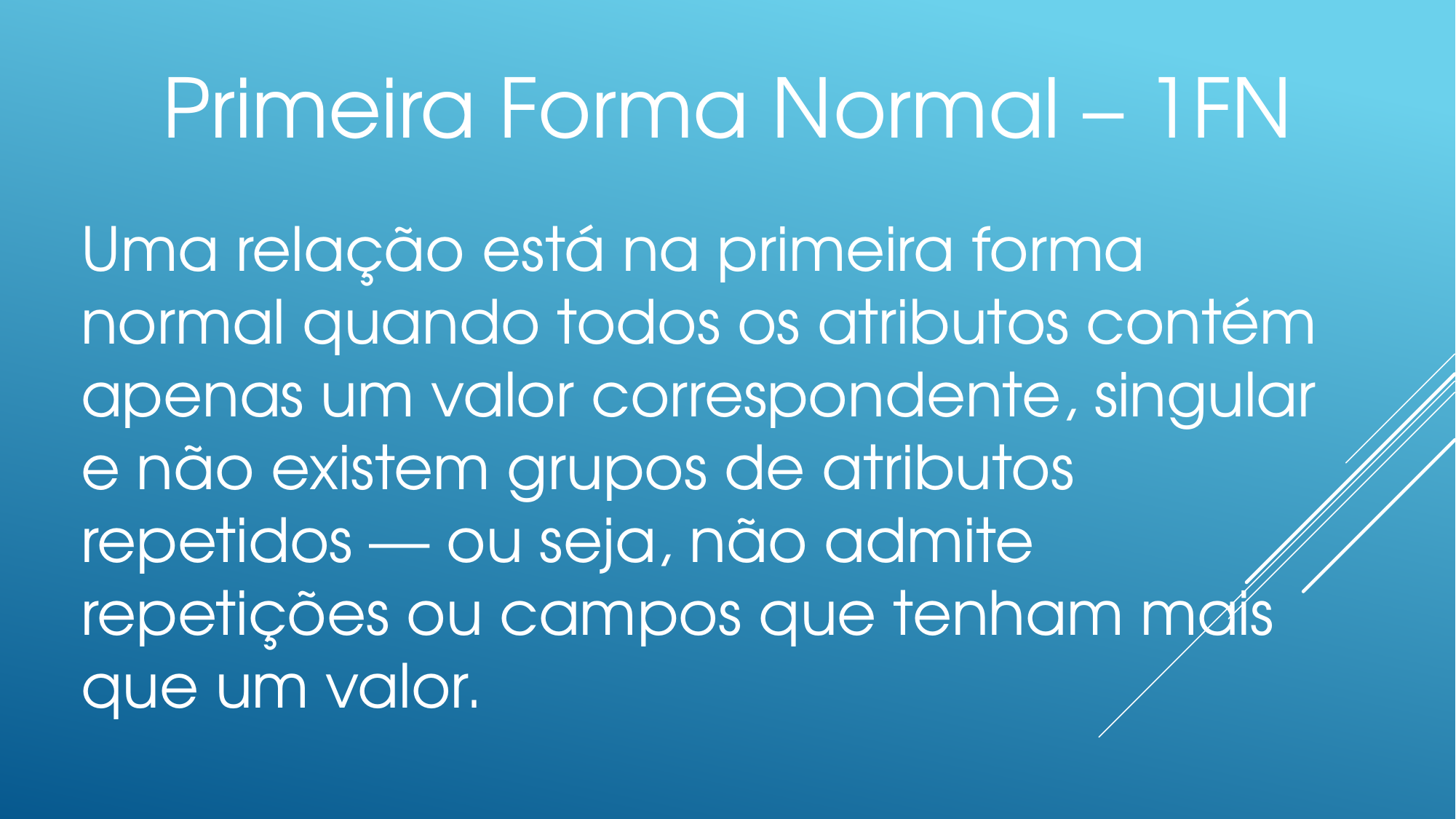

Primeira Forma Normal – 1FN
Uma relação está na primeira forma normal quando todos os atributos contém apenas um valor correspondente, singular e não existem grupos de atributos repetidos — ou seja, não admite repetições ou campos que tenham mais que um valor.